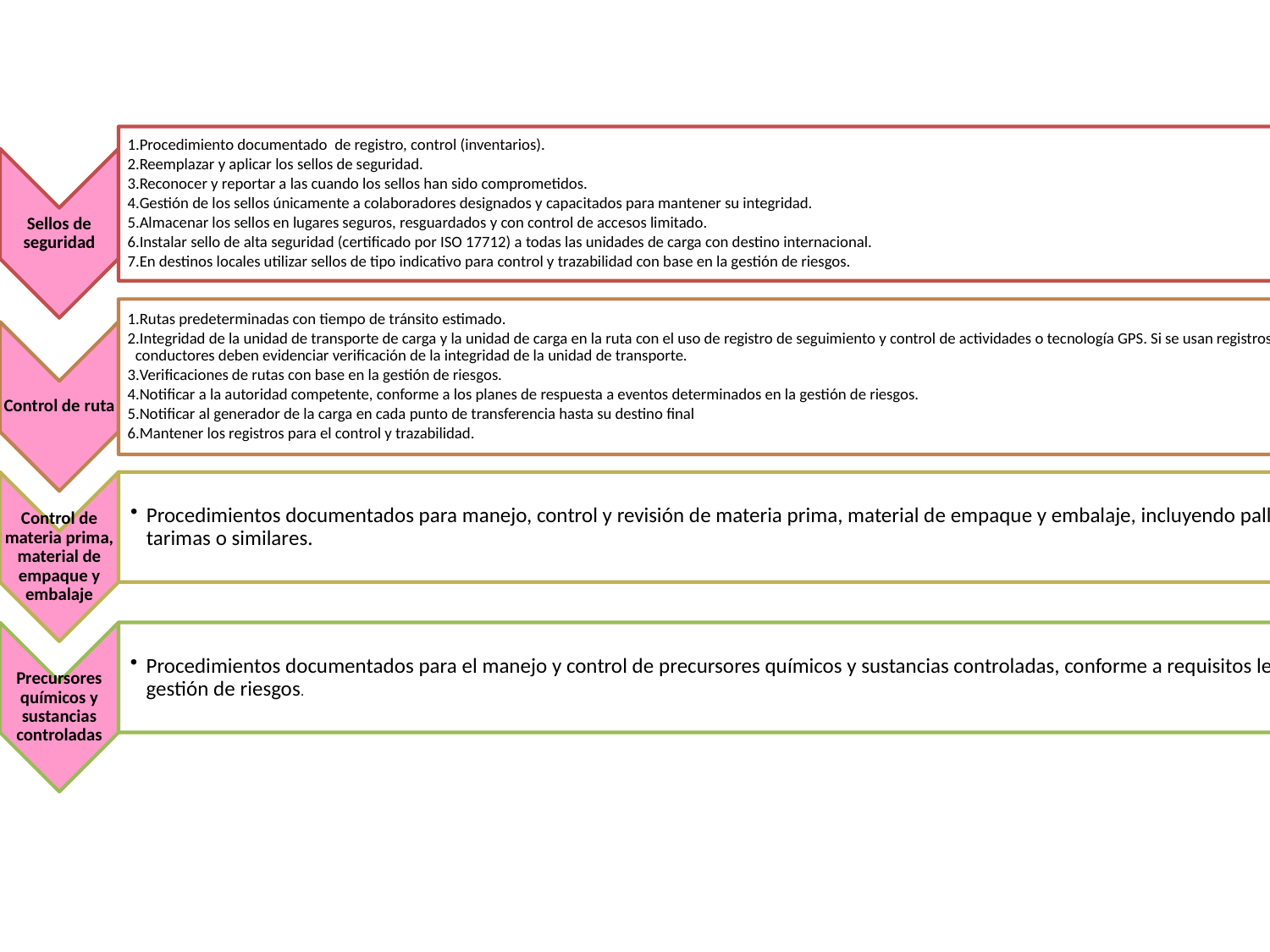

Sellos de seguridad
Procedimiento documentado  de registro, control (inventarios).
Reemplazar y aplicar los sellos de seguridad.
Reconocer y reportar a las cuando los sellos han sido comprometidos.
Gestión de los sellos únicamente a colaboradores designados y capacitados para mantener su integridad.
Almacenar los sellos en lugares seguros, resguardados y con control de accesos limitado.
Instalar sello de alta seguridad (certificado por ISO 17712) a todas las unidades de carga con destino internacional.
En destinos locales utilizar sellos de tipo indicativo para control y trazabilidad con base en la gestión de riesgos.
Control de ruta
Rutas predeterminadas con tiempo de tránsito estimado.
Integridad de la unidad de transporte de carga y la unidad de carga en la ruta con el uso de registro de seguimiento y control de actividades o tecnología GPS. Si se usan registros, los conductores deben evidenciar verificación de la integridad de la unidad de transporte.
Verificaciones de rutas con base en la gestión de riesgos.
Notificar a la autoridad competente, conforme a los planes de respuesta a eventos determinados en la gestión de riesgos.
Notificar al generador de la carga en cada punto de transferencia hasta su destino final
Mantener los registros para el control y trazabilidad.
Control de materia prima, material de empaque y embalaje
Procedimientos documentados para manejo, control y revisión de materia prima, material de empaque y embalaje, incluyendo pallets, tarimas o similares.
Precursores químicos y sustancias controladas
Procedimientos documentados para el manejo y control de precursores químicos y sustancias controladas, conforme a requisitos legales y la gestión de riesgos.